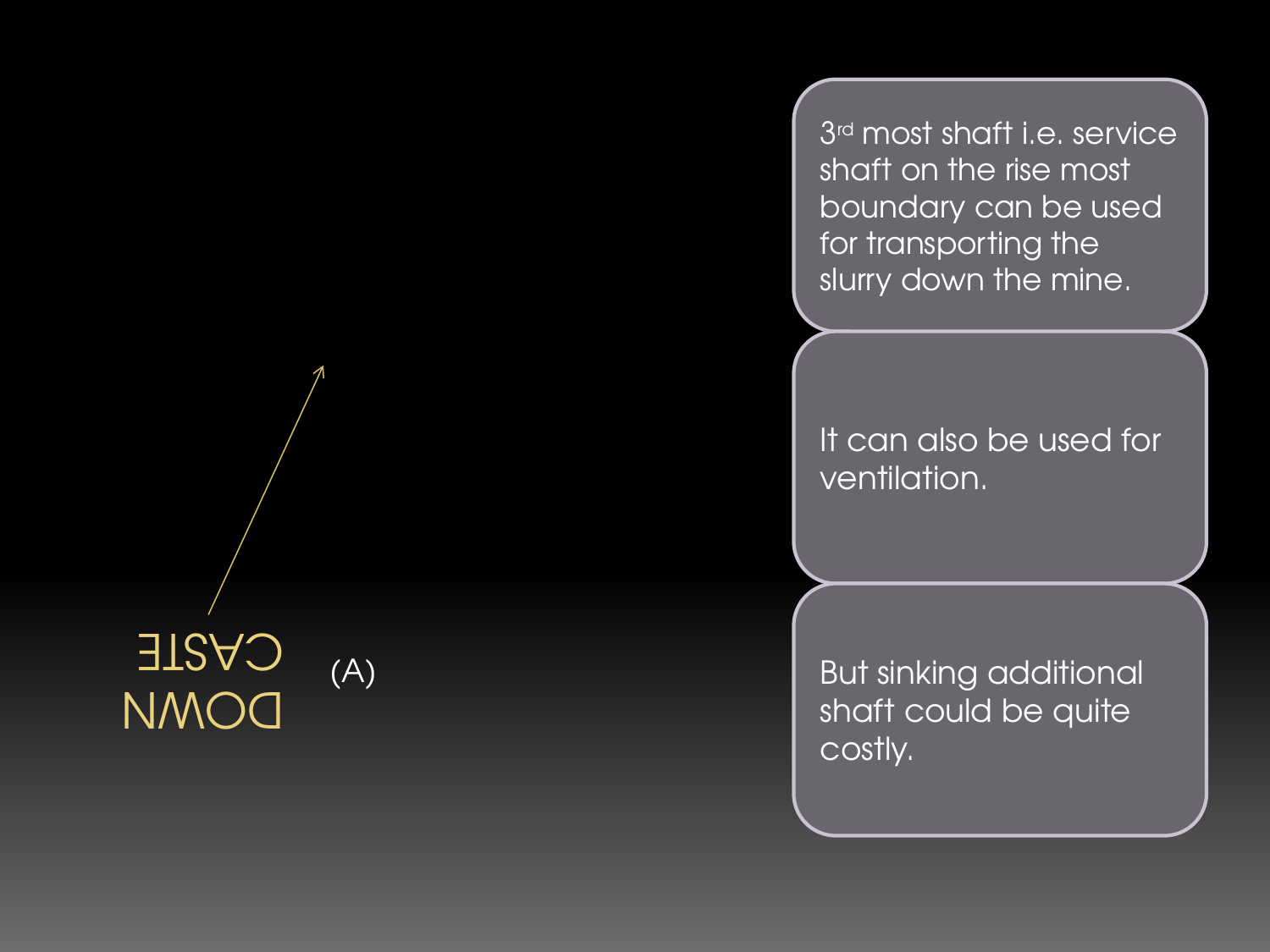

3rd most shaft i.e. service shaft on the rise most boundary can be used for transporting the slurry down the mine.
It can also be used for ventilation.
But sinking additional shaft could be quite costly.
# DOWN CASTE
(A)